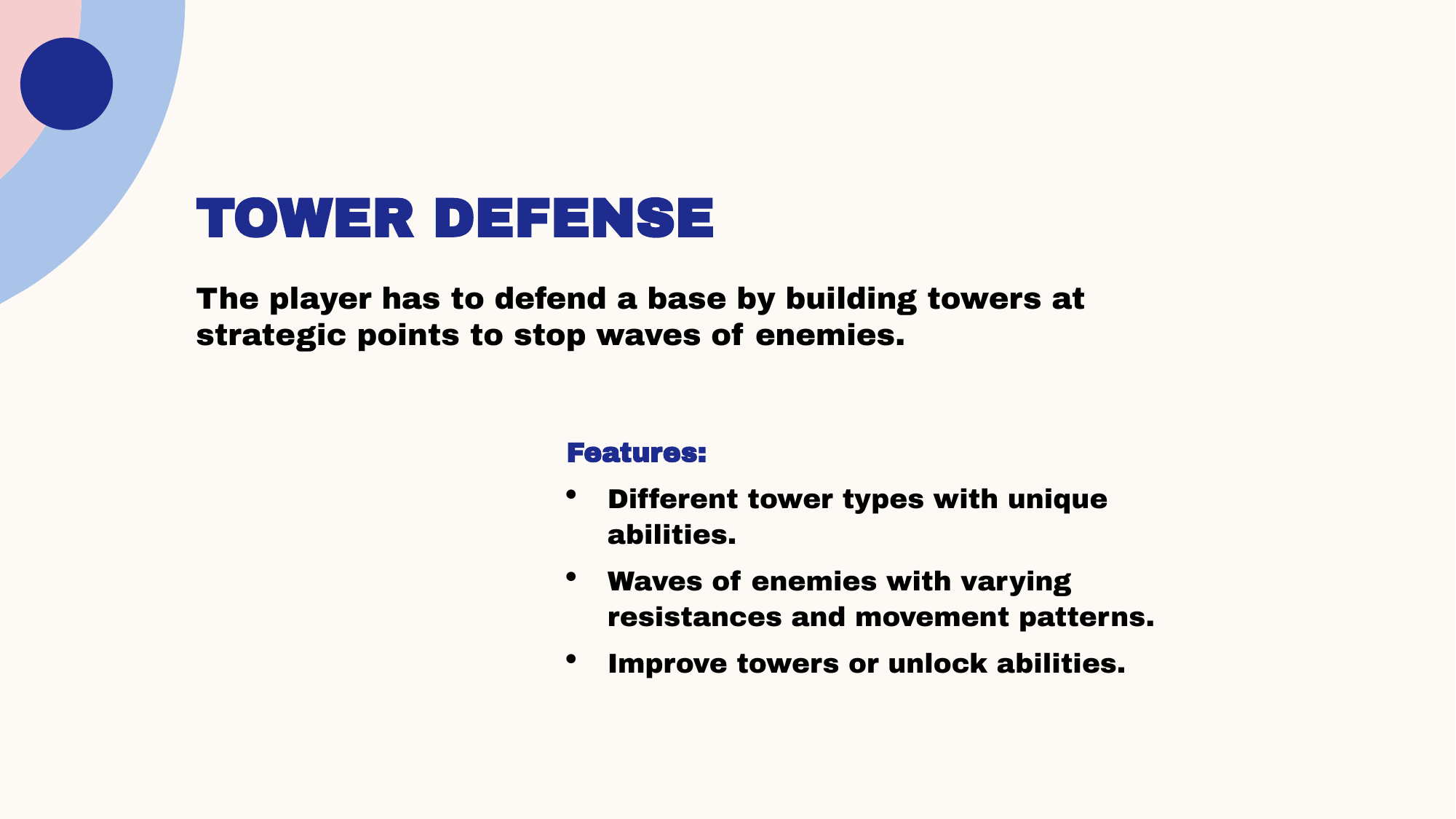

# Tower Defense
The player has to defend a base by building towers at strategic points to stop waves of enemies.
Features:
Different tower types with unique abilities.
Waves of enemies with varying resistances and movement patterns.
Improve towers or unlock abilities.